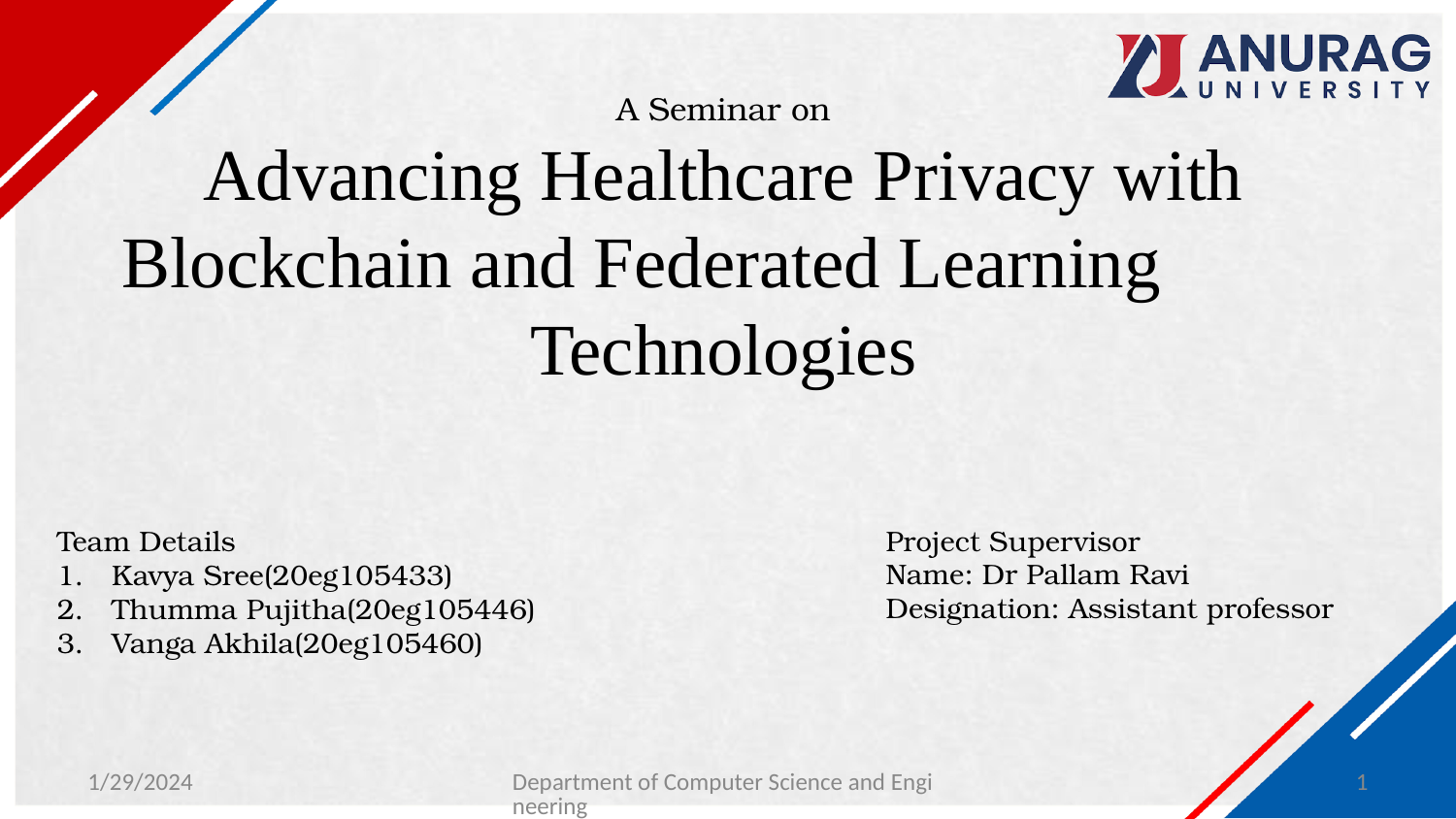

# A Seminar on Advancing Healthcare Privacy with Blockchain and Federated Learning          Technologies

Project Supervisor
Name: Dr Pallam Ravi
Designation: Assistant professor
Team Details
Kavya Sree(20eg105433)
Thumma Pujitha(20eg105446)
Vanga Akhila(20eg105460)
1/29/2024
Department of Computer Science and Engineering
1